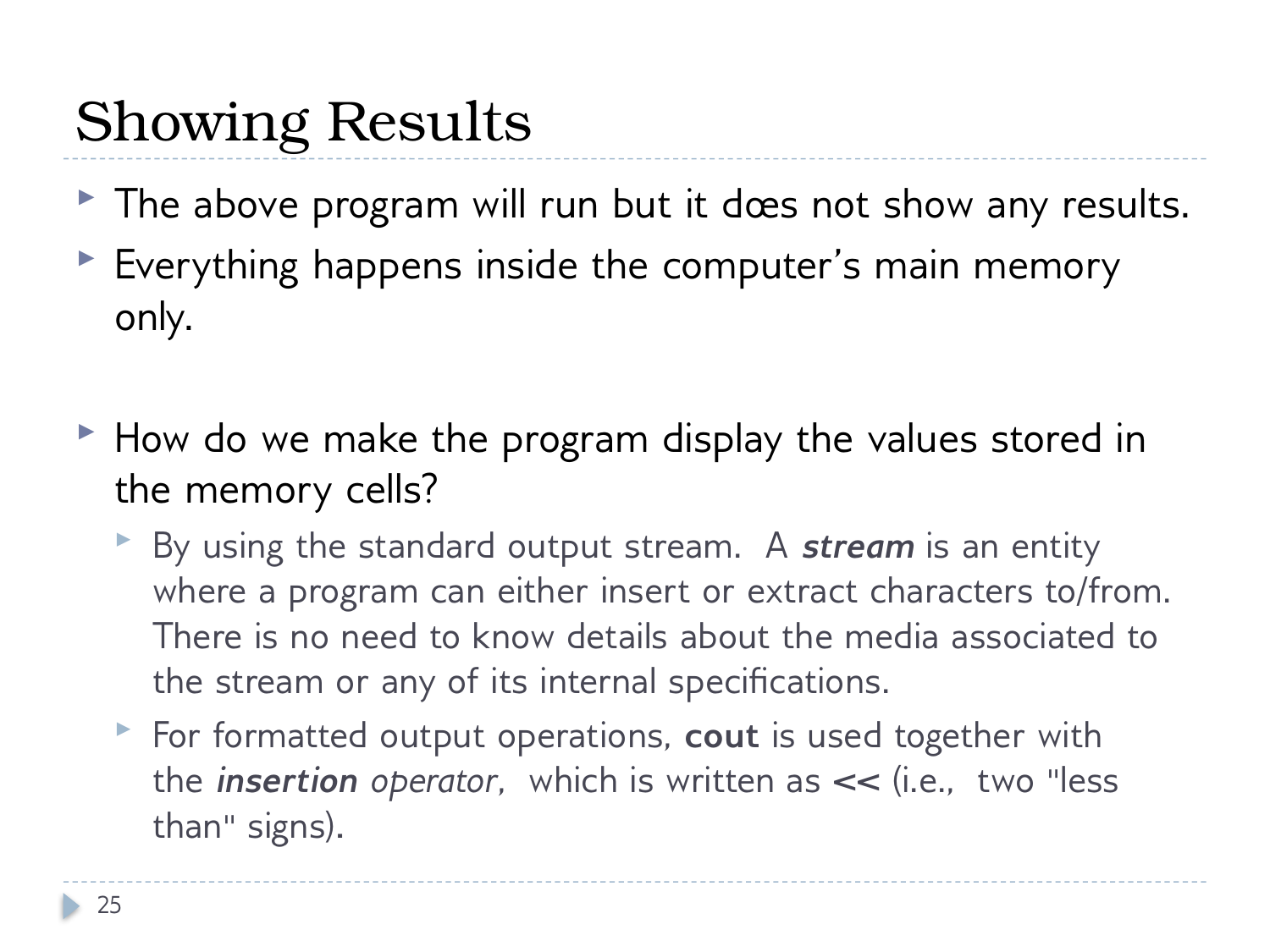

# Showing Results
The above program will run but it does not show any results.
Everything happens inside the computer’s main memory only.

How do we make the program display the values stored in the memory cells?
By using the standard output stream.  A stream is an entity where a program can either insert or extract characters to/from.  There is no need to know details about the media associated to the stream or any of its internal specifications.
For formatted output operations, cout is used together with the insertion operator,  which is written as << (i.e.,  two "less than" signs).
25